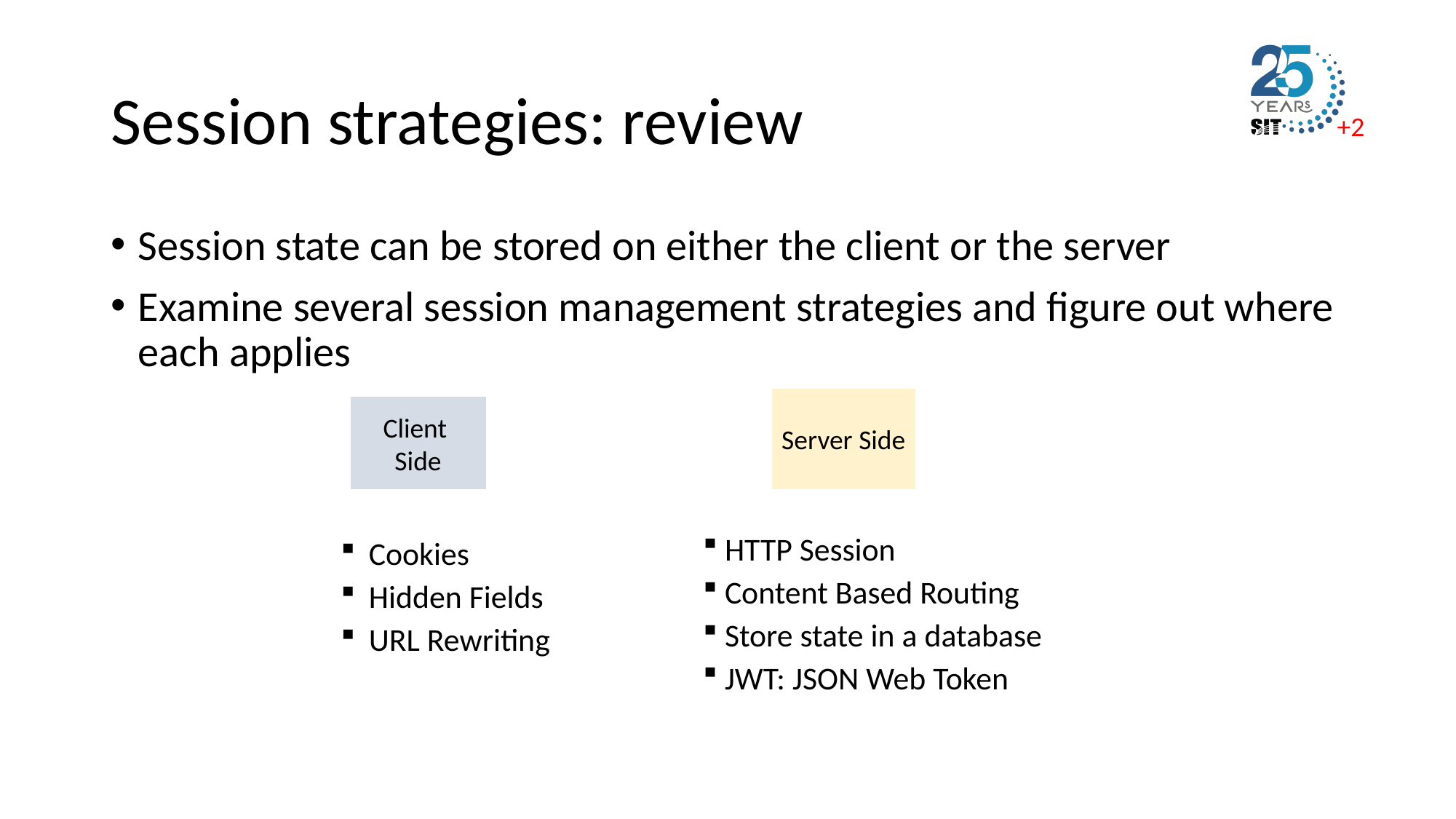

# Session strategies: review
Session state can be stored on either the client or the server
Examine several session management strategies and figure out where each applies

Server Side
Client  Side

 HTTP Session
 Content Based Routing
 Store state in a database
 JWT: JSON Web Token
 Cookies
 Hidden Fields
 URL Rewriting